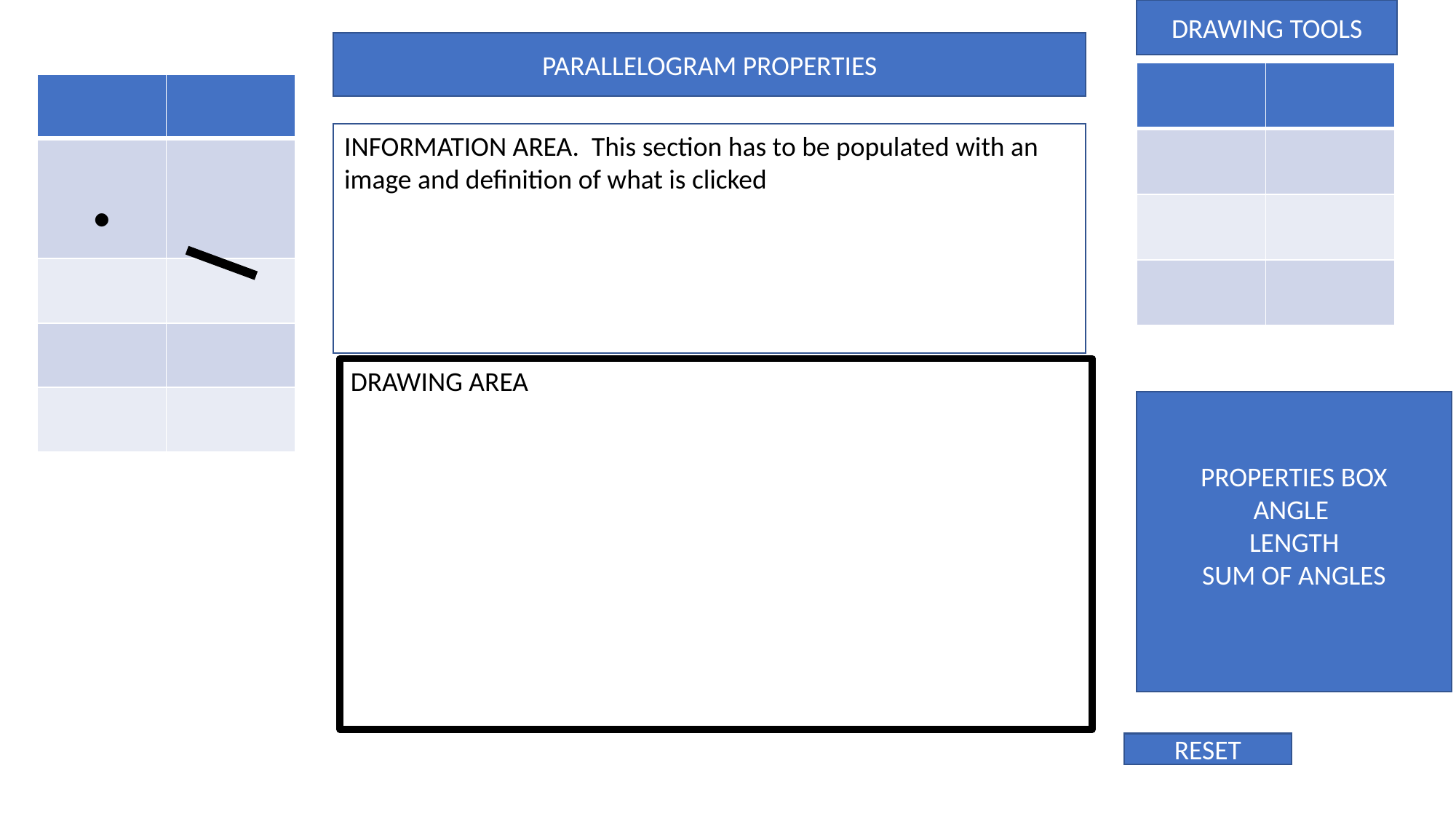

DRAWING TOOLS
PARALLELOGRAM PROPERTIES
|  |  |
| --- | --- |
|  |  |
|  |  |
|  |  |
|  |  |
| --- | --- |
| . |  |
|  |  |
|  |  |
|  |  |
INFORMATION AREA.  This section has to be populated with an image and definition of what is clicked

DRAWING AREA

PROPERTIES BOX
ANGLE
LENGTH
SUM OF ANGLES

RESET